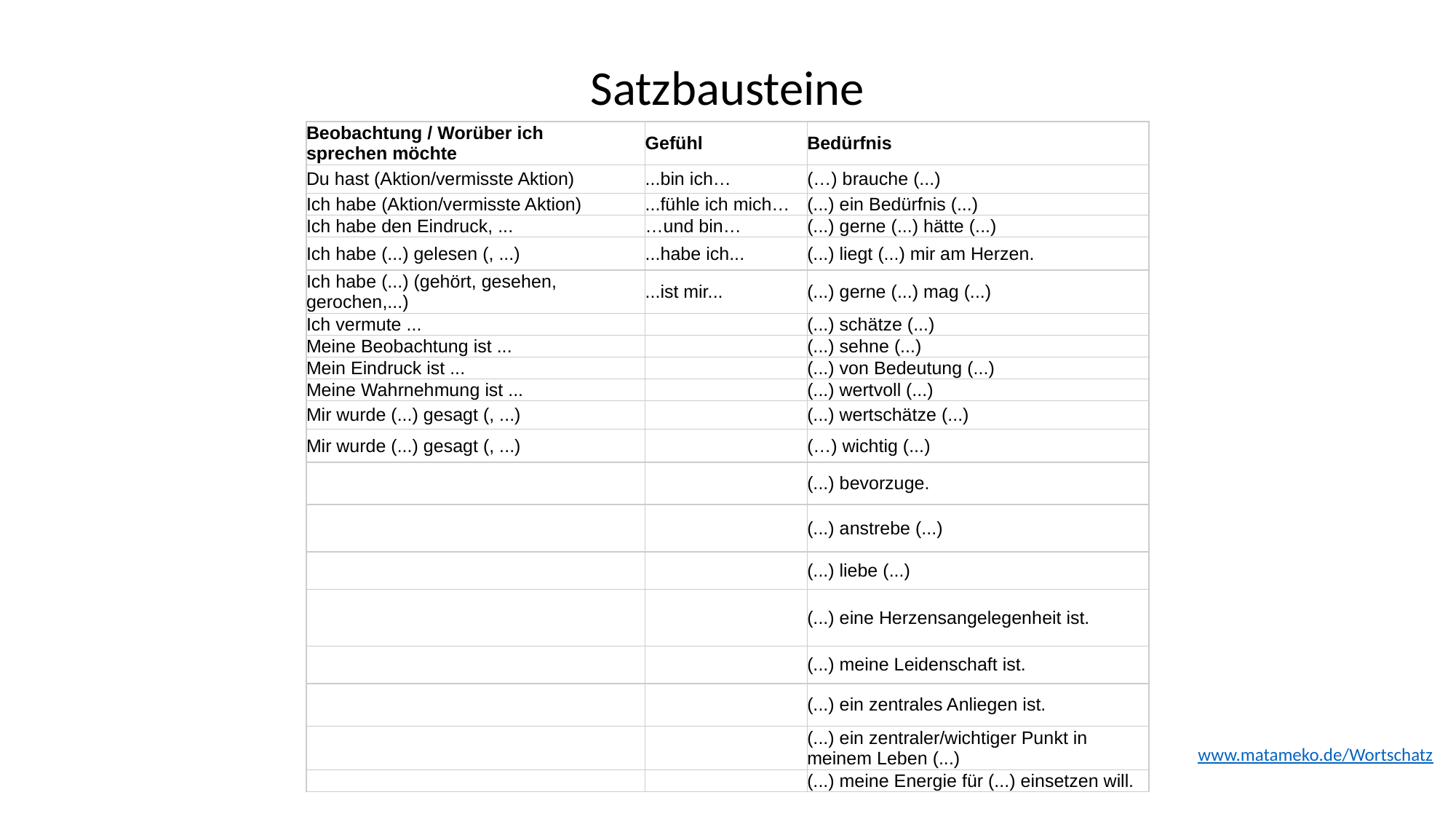

Satzbausteine
| Beobachtung / Worüber ich sprechen möchte | Gefühl | Bedürfnis |
| --- | --- | --- |
| Du hast (Aktion/vermisste Aktion) | ...bin ich… | (…) brauche (...) |
| Ich habe (Aktion/vermisste Aktion) | ...fühle ich mich… | (...) ein Bedürfnis (...) |
| Ich habe den Eindruck, ... | …und bin… | (...) gerne (...) hätte (...) |
| Ich habe (...) gelesen (, ...) | ...habe ich... | (...) liegt (...) mir am Herzen. |
| Ich habe (...) (gehört, gesehen, gerochen,...) | ...ist mir... | (...) gerne (...) mag (...) |
| Ich vermute ... |  | (...) schätze (...) |
| Meine Beobachtung ist ... |  | (...) sehne (...) |
| Mein Eindruck ist ... |  | (...) von Bedeutung (...) |
| Meine Wahrnehmung ist ... |  | (...) wertvoll (...) |
| Mir wurde (...) gesagt (, ...) |  | (...) wertschätze (...) |
| Mir wurde (...) gesagt (, ...) |  | (…) wichtig (...) |
|  |  | (...) bevorzuge. |
|  |  | (...) anstrebe (...) |
|  |  | (...) liebe (...) |
|  |  | (...) eine Herzensangelegenheit ist. |
|  |  | (...) meine Leidenschaft ist. |
|  |  | (...) ein zentrales Anliegen ist. |
|  |  | (...) ein zentraler/wichtiger Punkt in meinem Leben (...) |
|  |  | (...) meine Energie für (...) einsetzen will. |
www.matameko.de/Wortschatz